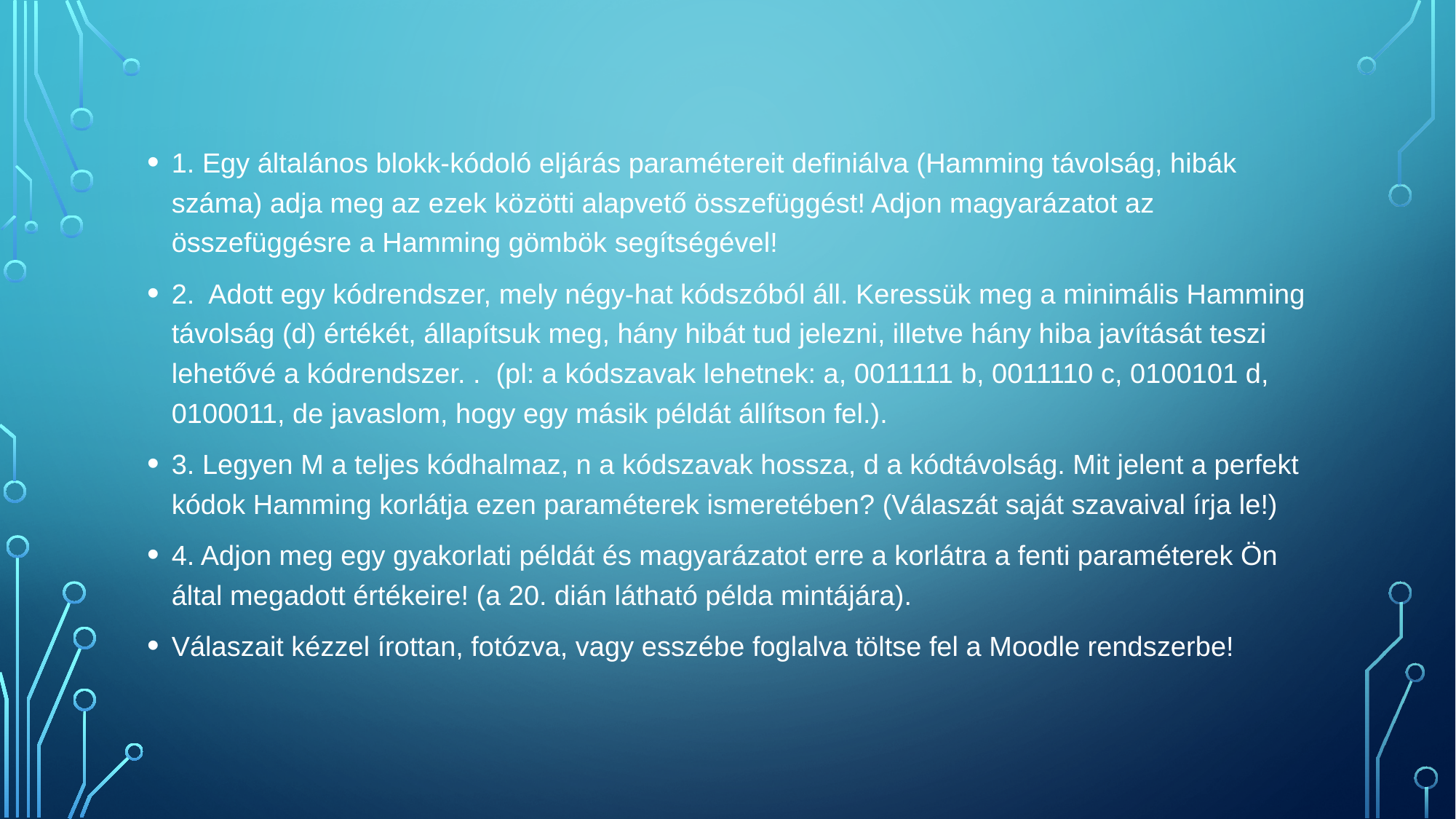

1. Egy általános blokk-kódoló eljárás paramétereit definiálva (Hamming távolság, hibák száma) adja meg az ezek közötti alapvető összefüggést! Adjon magyarázatot az összefüggésre a Hamming gömbök segítségével!
2.  Adott egy kódrendszer, mely négy-hat kódszóból áll. Keressük meg a minimális Hamming távolság (d) értékét, állapítsuk meg, hány hibát tud jelezni, illetve hány hiba javítását teszi lehetővé a kódrendszer. .  (pl: a kódszavak lehetnek: a, 0011111 b, 0011110 c, 0100101 d, 0100011, de javaslom, hogy egy másik példát állítson fel.).
3. Legyen M a teljes kódhalmaz, n a kódszavak hossza, d a kódtávolság. Mit jelent a perfekt kódok Hamming korlátja ezen paraméterek ismeretében? (Válaszát saját szavaival írja le!)
4. Adjon meg egy gyakorlati példát és magyarázatot erre a korlátra a fenti paraméterek Ön által megadott értékeire! (a 20. dián látható példa mintájára).
Válaszait kézzel írottan, fotózva, vagy esszébe foglalva töltse fel a Moodle rendszerbe!